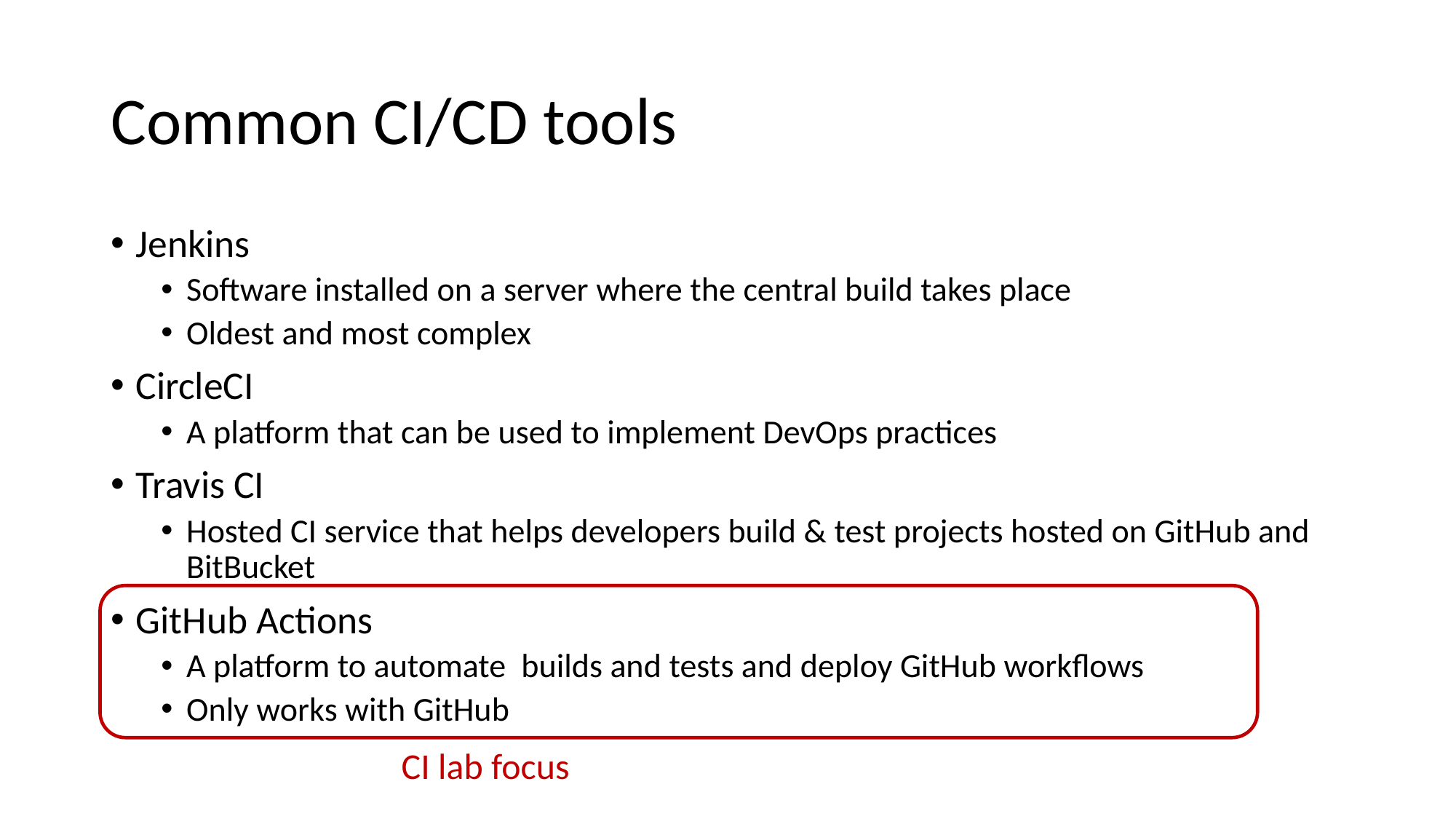

# Common CI/CD tools
Jenkins
Software installed on a server where the central build takes place
Oldest and most complex
CircleCI
A platform that can be used to implement DevOps practices
Travis CI
Hosted CI service that helps developers build & test projects hosted on GitHub and BitBucket
GitHub Actions
A platform to automate  builds and tests and deploy GitHub workflows
Only works with GitHub

CI lab focus